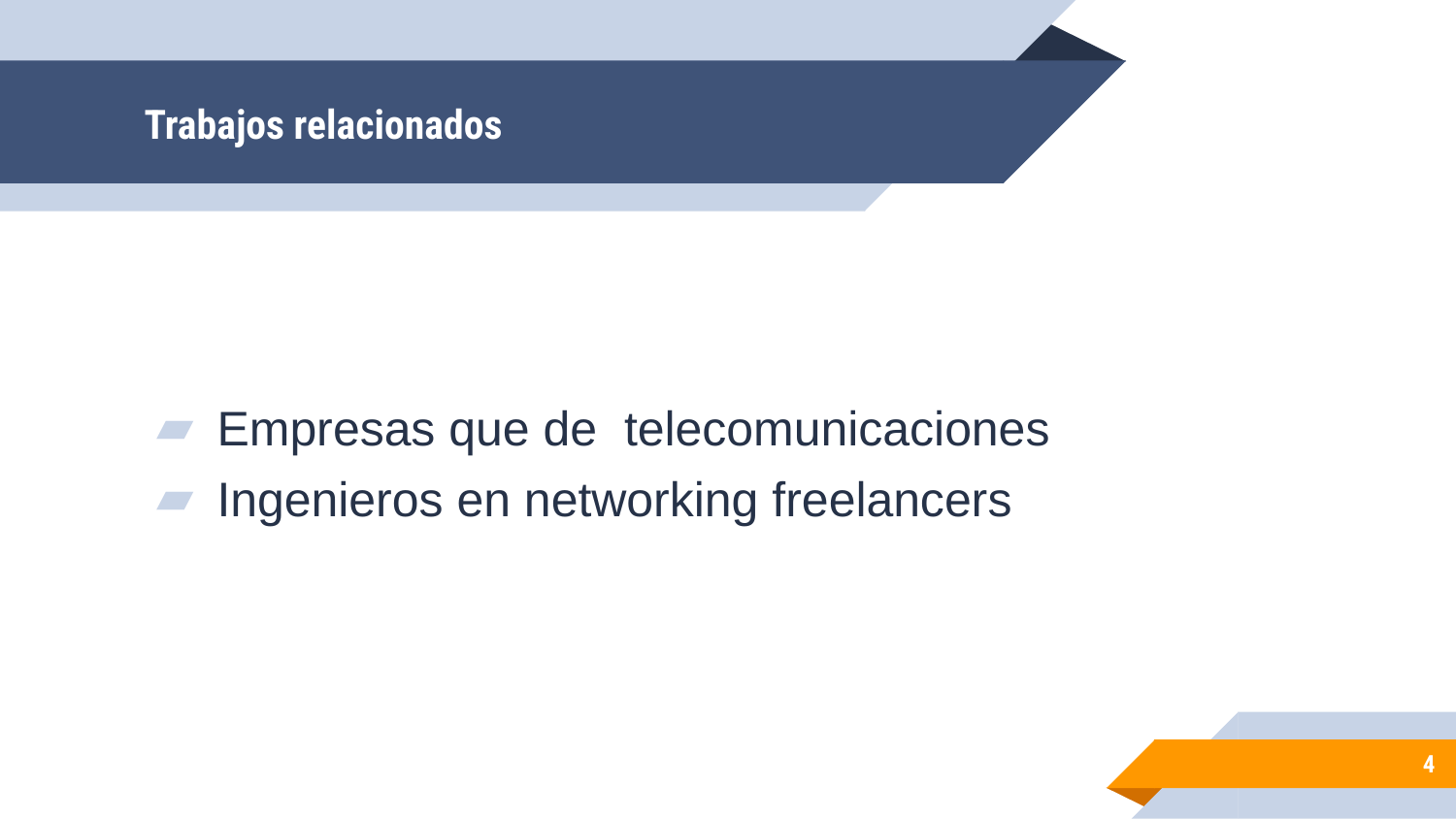

# Trabajos relacionados
Empresas que de  telecomunicaciones
Ingenieros en networking freelancers
4